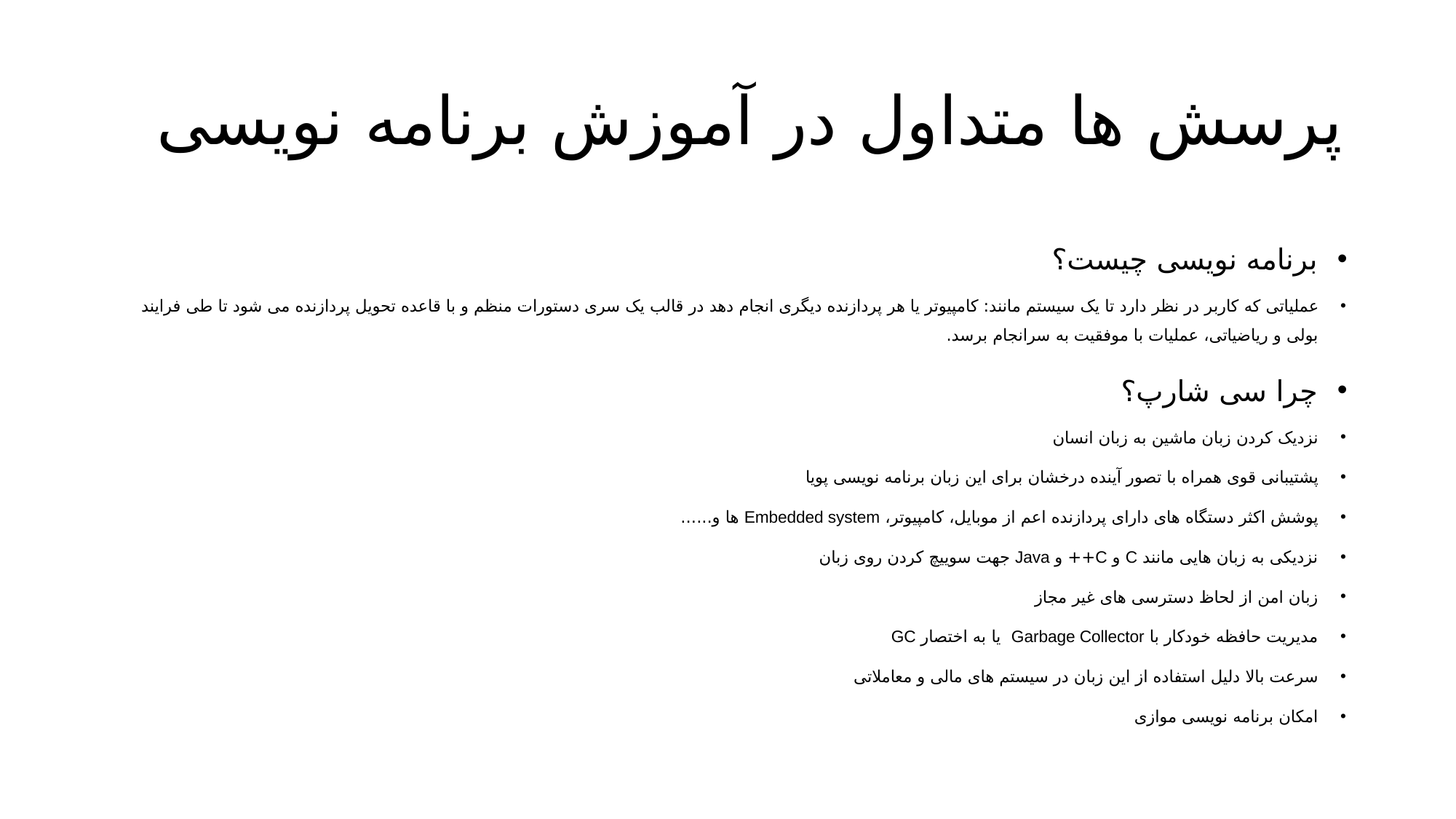

# پرسش ها متداول در آموزش برنامه نویسی
برنامه نویسی چیست؟
عملیاتی که کاربر در نظر دارد تا یک سیستم مانند: کامپیوتر یا هر پردازنده دیگری انجام دهد در قالب یک سری دستورات منظم و با قاعده تحویل پردازنده می شود تا طی فرایند بولی و ریاضیاتی، عملیات با موفقیت به سرانجام برسد.
چرا سی شارپ؟
نزدیک کردن زبان ماشین به زبان انسان
پشتیبانی قوی همراه با تصور آینده درخشان برای این زبان برنامه نویسی پویا
پوشش اکثر دستگاه های دارای پردازنده اعم از موبایل، کامپیوتر، Embedded system ها و......
نزدیکی به زبان هایی مانند C و C++ و Java جهت سوییچ کردن روی زبان
زبان امن از لحاظ دسترسی های غیر مجاز
مدیریت حافظه خودکار با Garbage Collector  یا به اختصار GC
سرعت بالا دلیل استفاده از این زبان در سیستم های مالی و معاملاتی
امکان برنامه نویسی موازی